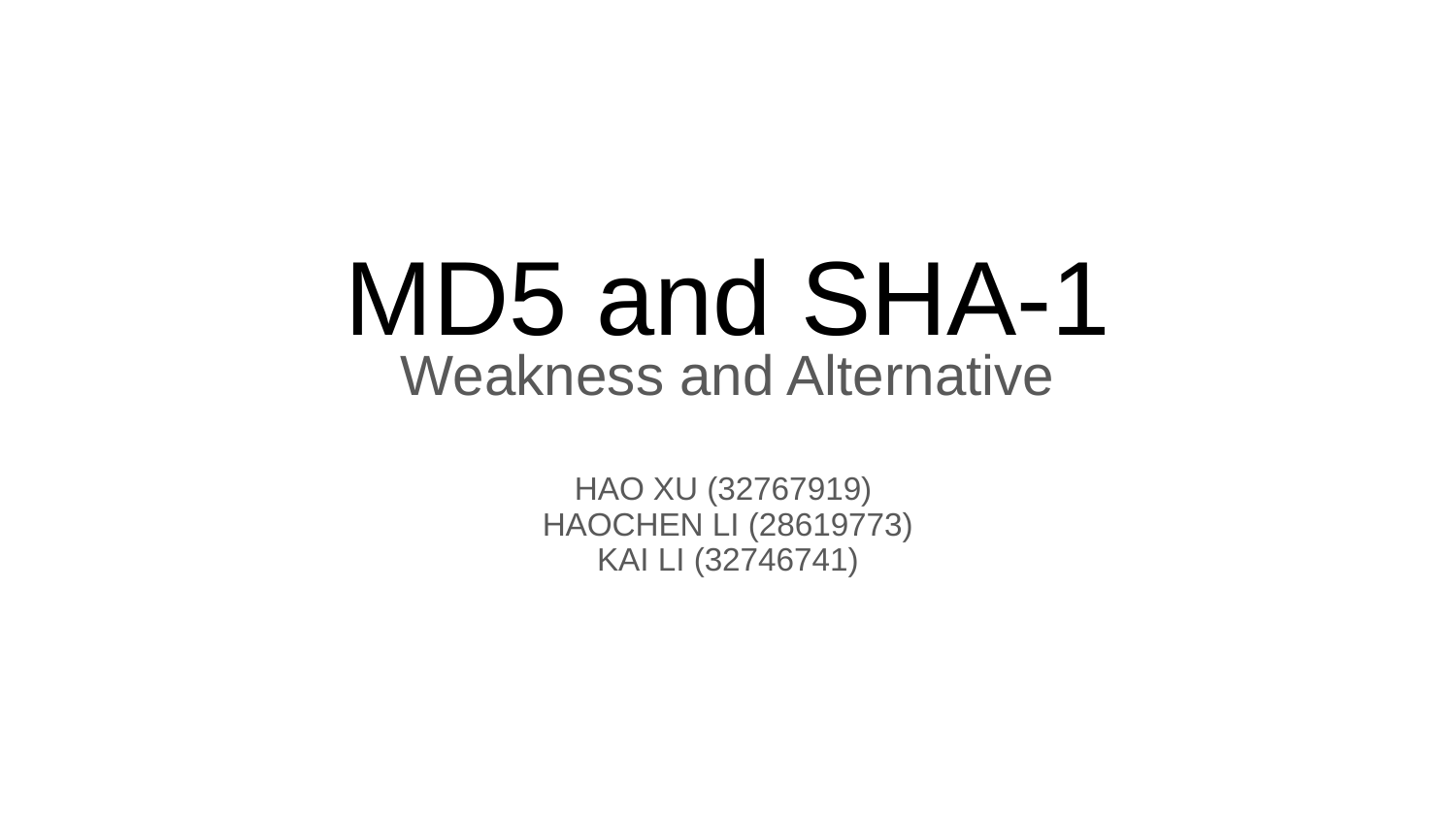

# MD5 and SHA-1
Weakness and Alternative

HAO XU (32767919)
HAOCHEN LI (28619773)
KAI LI (32746741)